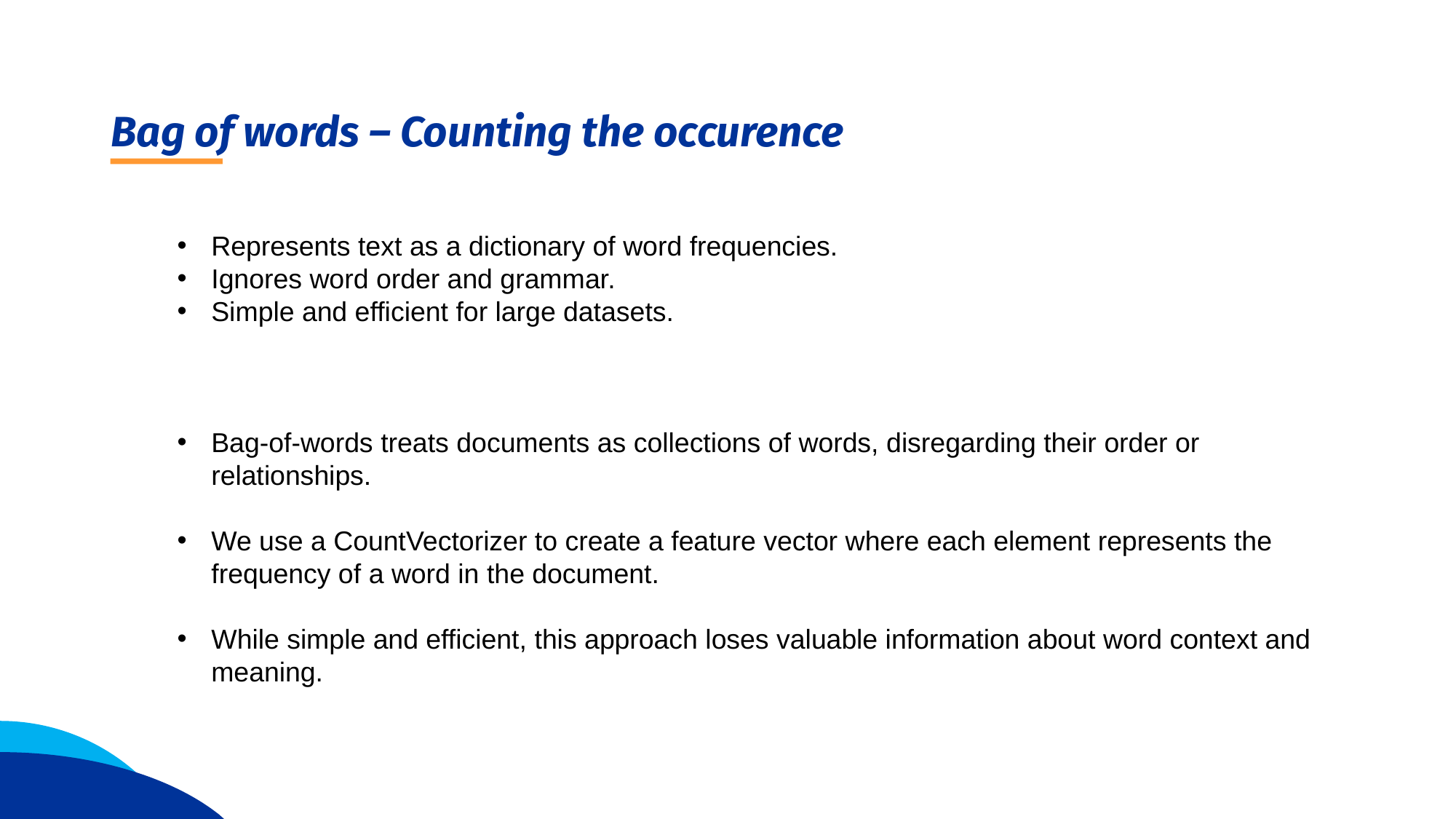

Bag of words – Counting the occurence

Represents text as a dictionary of word frequencies.
Ignores word order and grammar.
Simple and efficient for large datasets.

Bag-of-words treats documents as collections of words, disregarding their order or relationships.

We use a CountVectorizer to create a feature vector where each element represents the frequency of a word in the document.

While simple and efficient, this approach loses valuable information about word context and meaning.